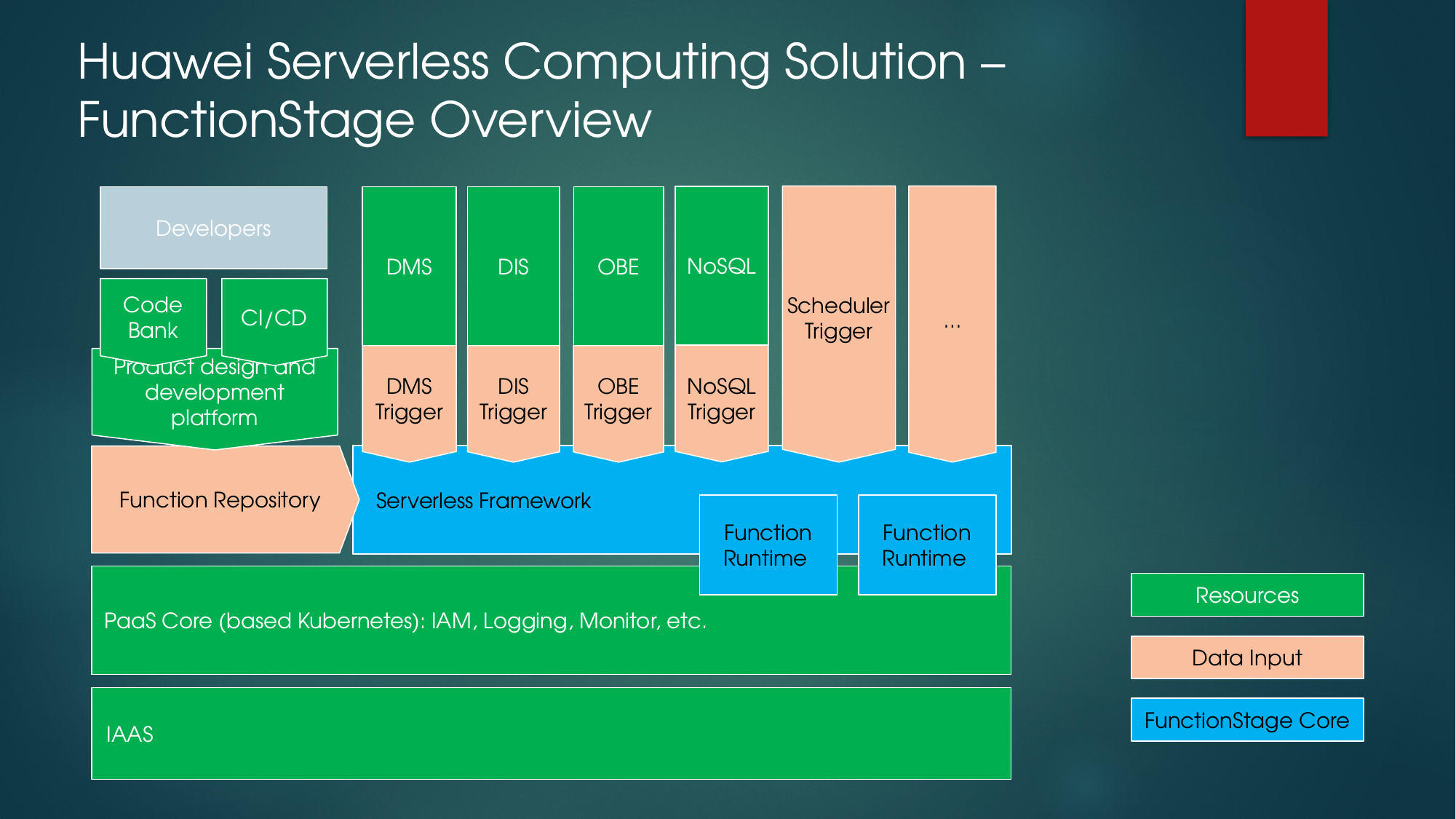

Huawei Serverless Computing Solution – FunctionStage Overview
Scheduler Trigger
…
NoSQL
Developers
DIS
OBE
DMS
Code Bank
CI/CD
NoSQL Trigger
DMS Trigger
DIS Trigger
OBE Trigger
Product design and
development platform
    Serverless Framework
Function Repository
Function Runtime
Function Runtime
PaaS Core (based Kubernetes): IAM, Logging, Monitor, etc.
 IAAS
Resources
Data Input
FunctionStage Core